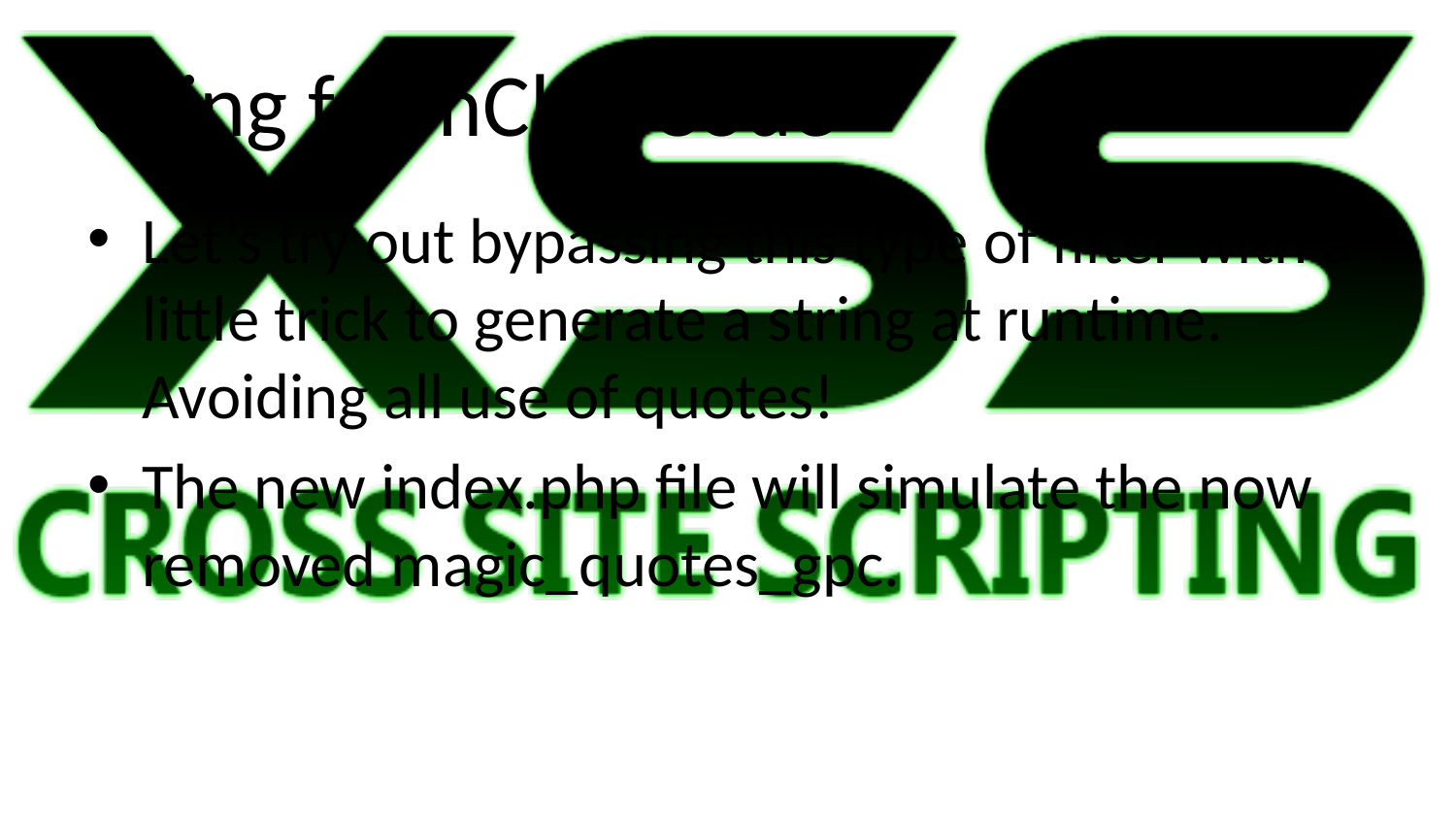

# Using fromCharCode
Let’s try out bypassing this type of filter with a little trick to generate a string at runtime. Avoiding all use of quotes!
The new index.php file will simulate the now removed magic_quotes_gpc.